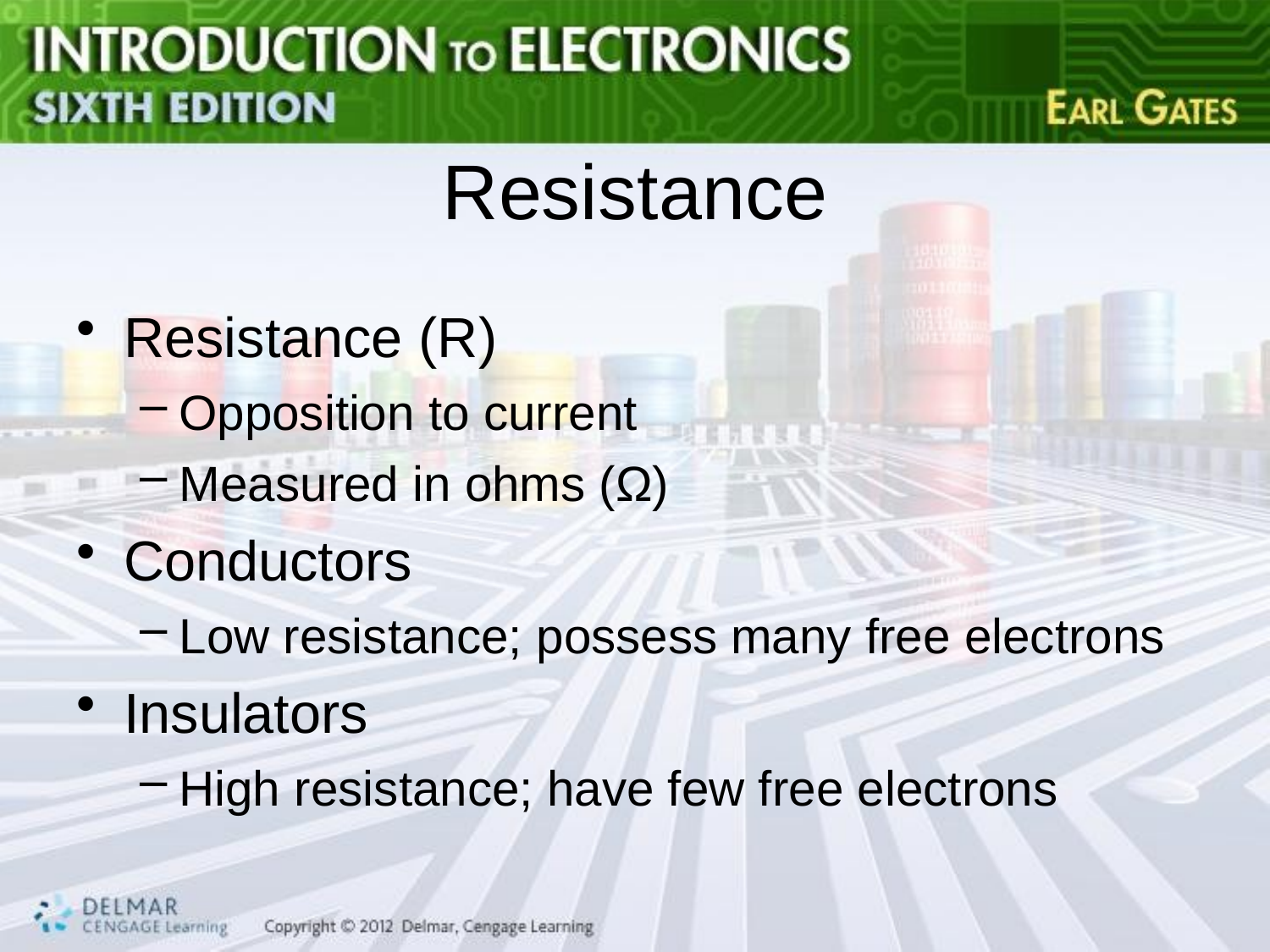

# Resistance
Resistance (R)
Opposition to current
Measured in ohms (Ω)
Conductors
Low resistance; possess many free electrons
Insulators
High resistance; have few free electrons